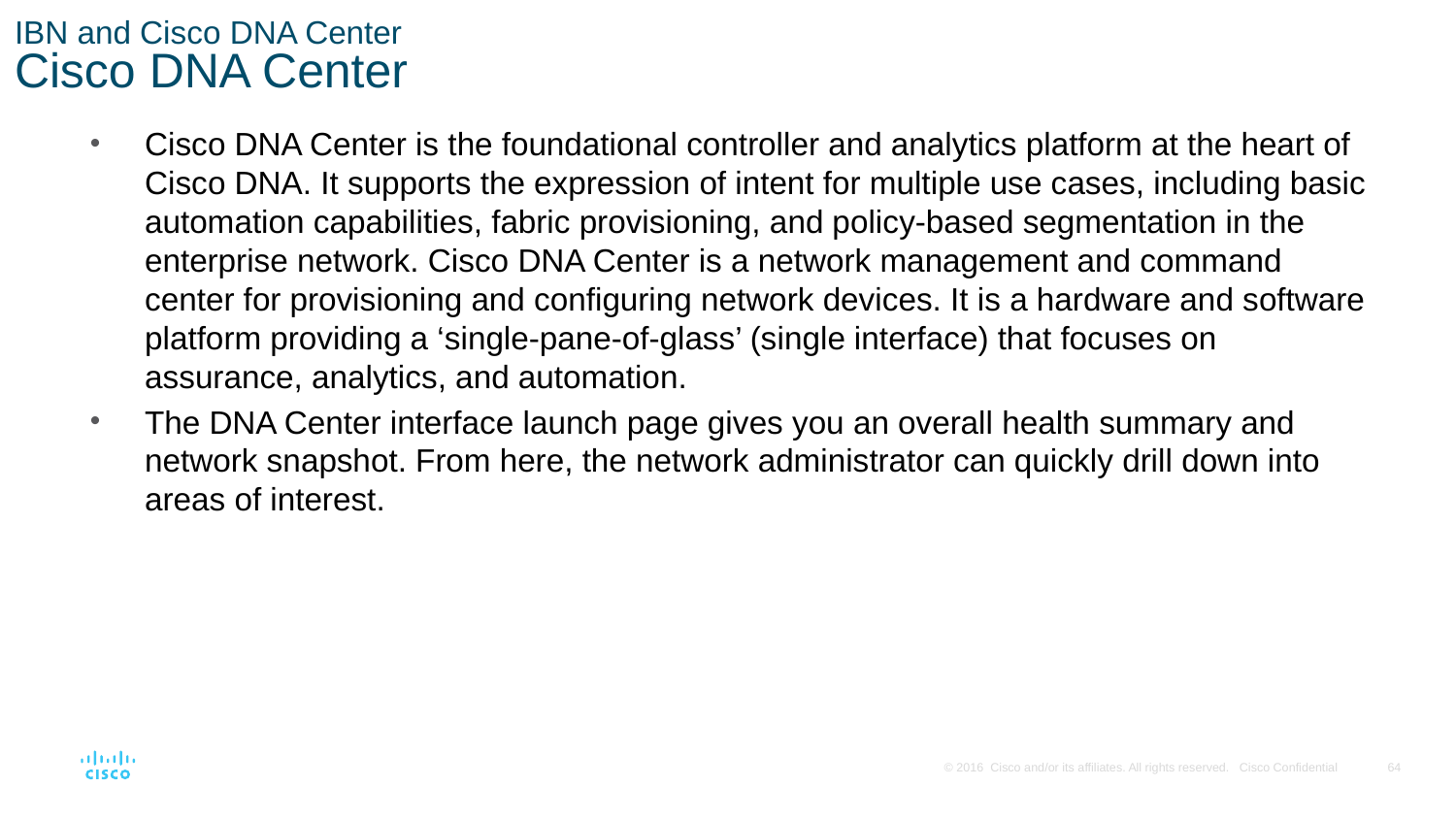

# IBN and Cisco DNA Center Cisco DNA Center
Cisco DNA Center is the foundational controller and analytics platform at the heart of Cisco DNA. It supports the expression of intent for multiple use cases, including basic automation capabilities, fabric provisioning, and policy-based segmentation in the enterprise network. Cisco DNA Center is a network management and command center for provisioning and configuring network devices. It is a hardware and software platform providing a ‘single-pane-of-glass’ (single interface) that focuses on assurance, analytics, and automation.
The DNA Center interface launch page gives you an overall health summary and network snapshot. From here, the network administrator can quickly drill down into areas of interest.